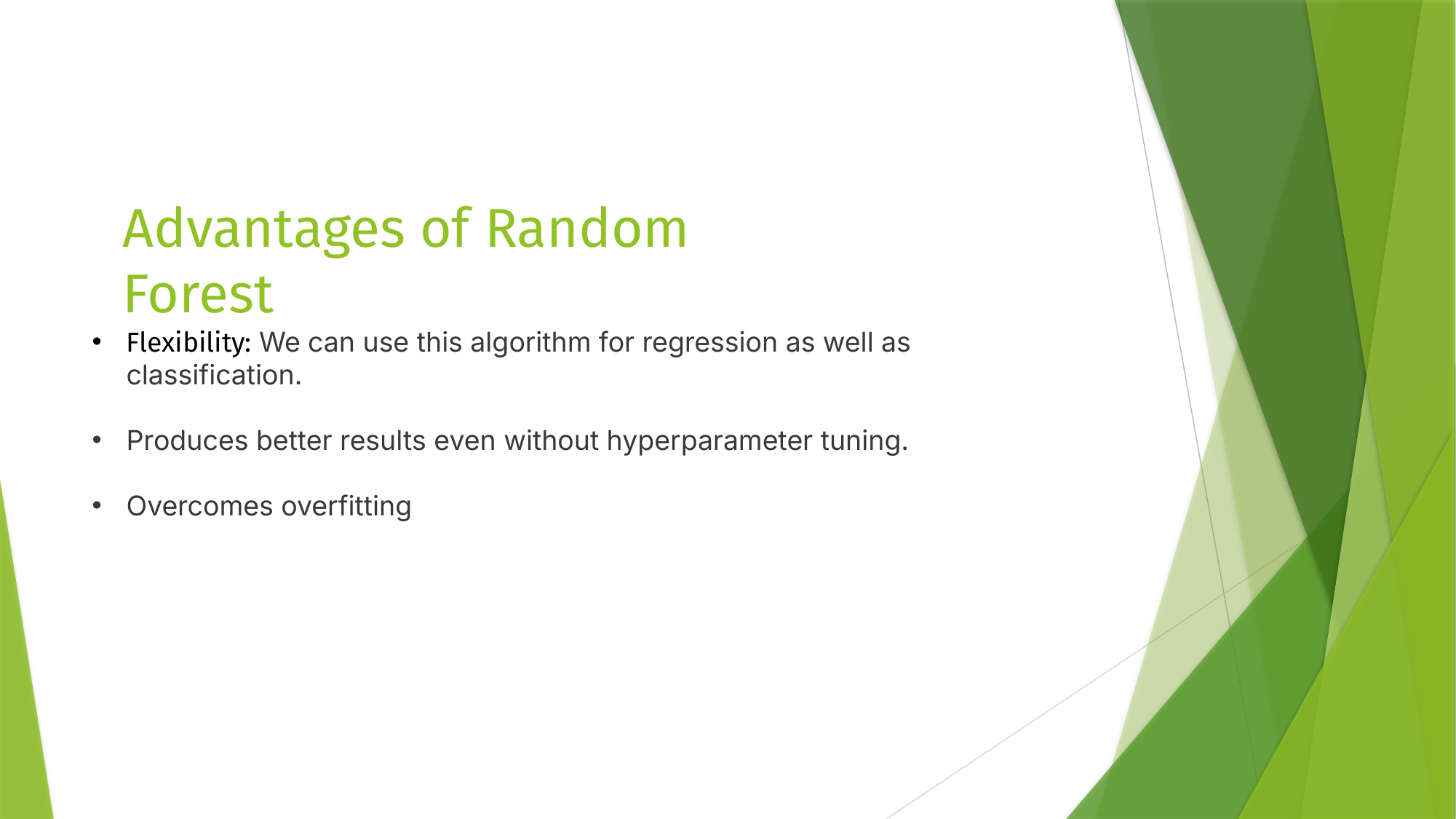

# Advantages of Random Forest
Flexibility: We can use this algorithm for regression as well as classification.
Produces better results even without hyperparameter tuning.
Overcomes overfitting